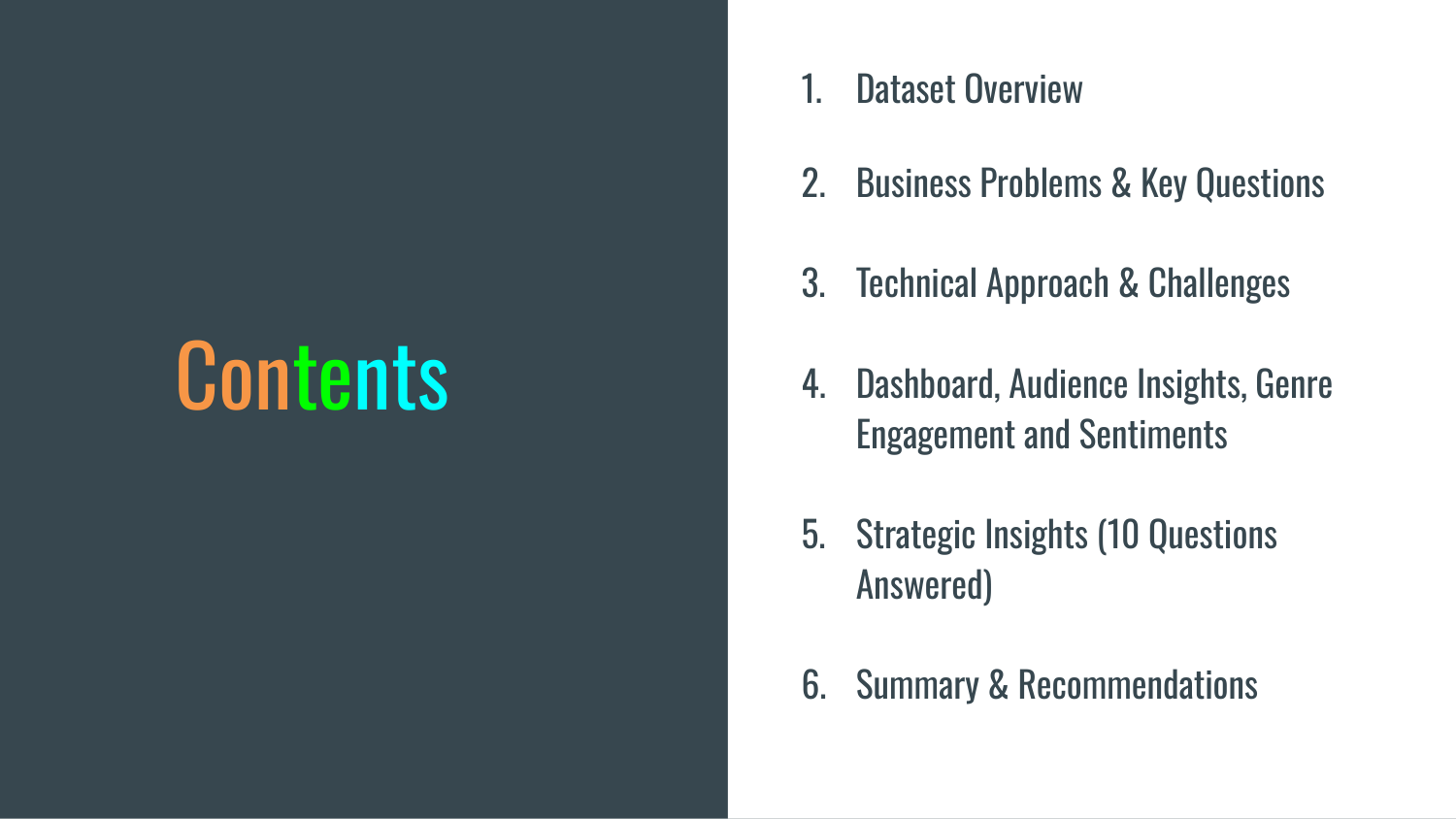

Dataset Overview
Business Problems & Key Questions
Technical Approach & Challenges
Dashboard, Audience Insights, Genre Engagement and Sentiments
Strategic Insights (10 Questions Answered)
Summary & Recommendations

#
Contents